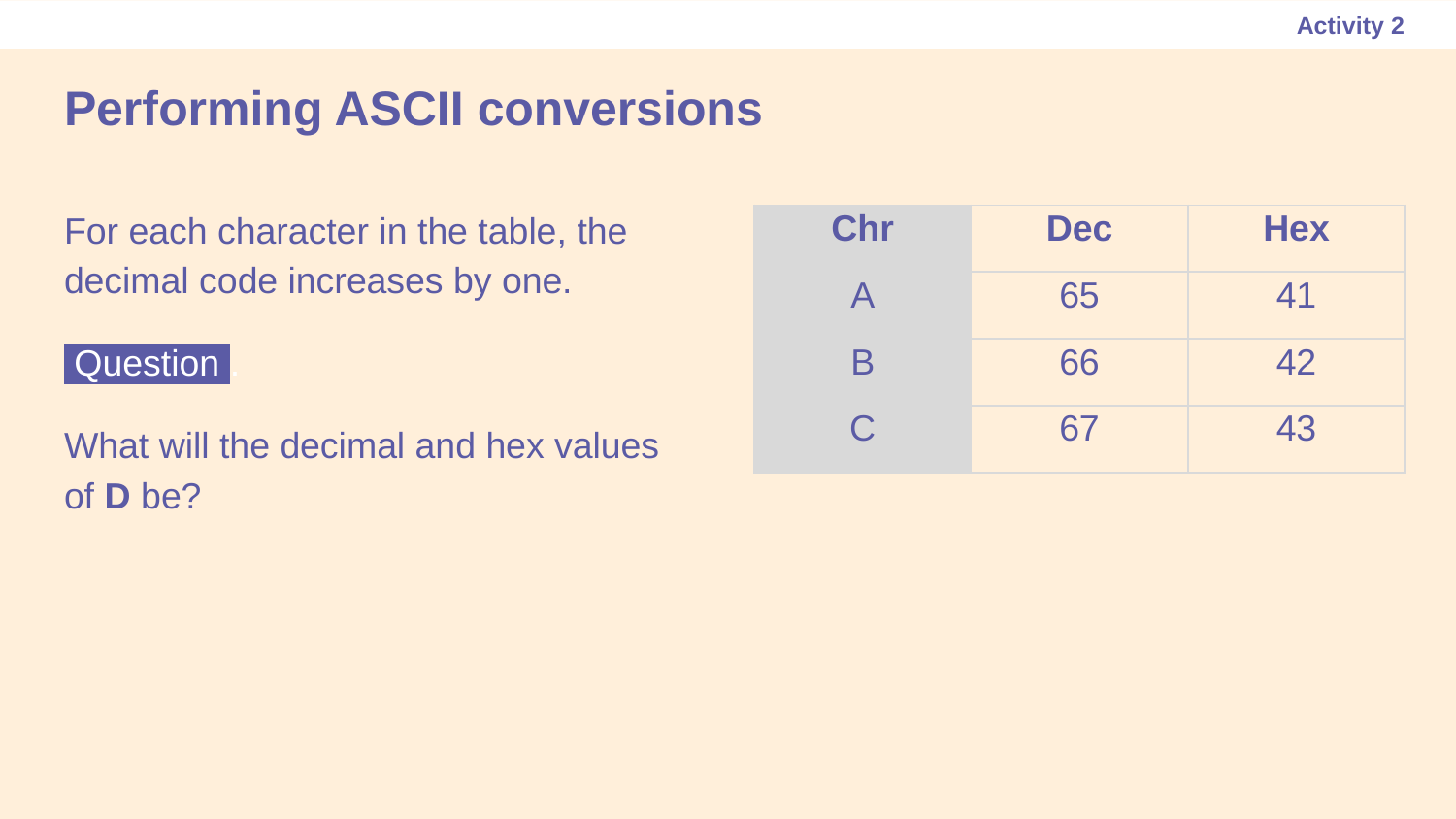

Activity 2
# Performing ASCII conversions
For each character in the table, the decimal code increases by one.
 Question .
What will the decimal and hex values of D be?
| Chr | Dec | Hex |
| --- | --- | --- |
| A | 65 | 41 |
| B | 66 | 42 |
| C | 67 | 43 |